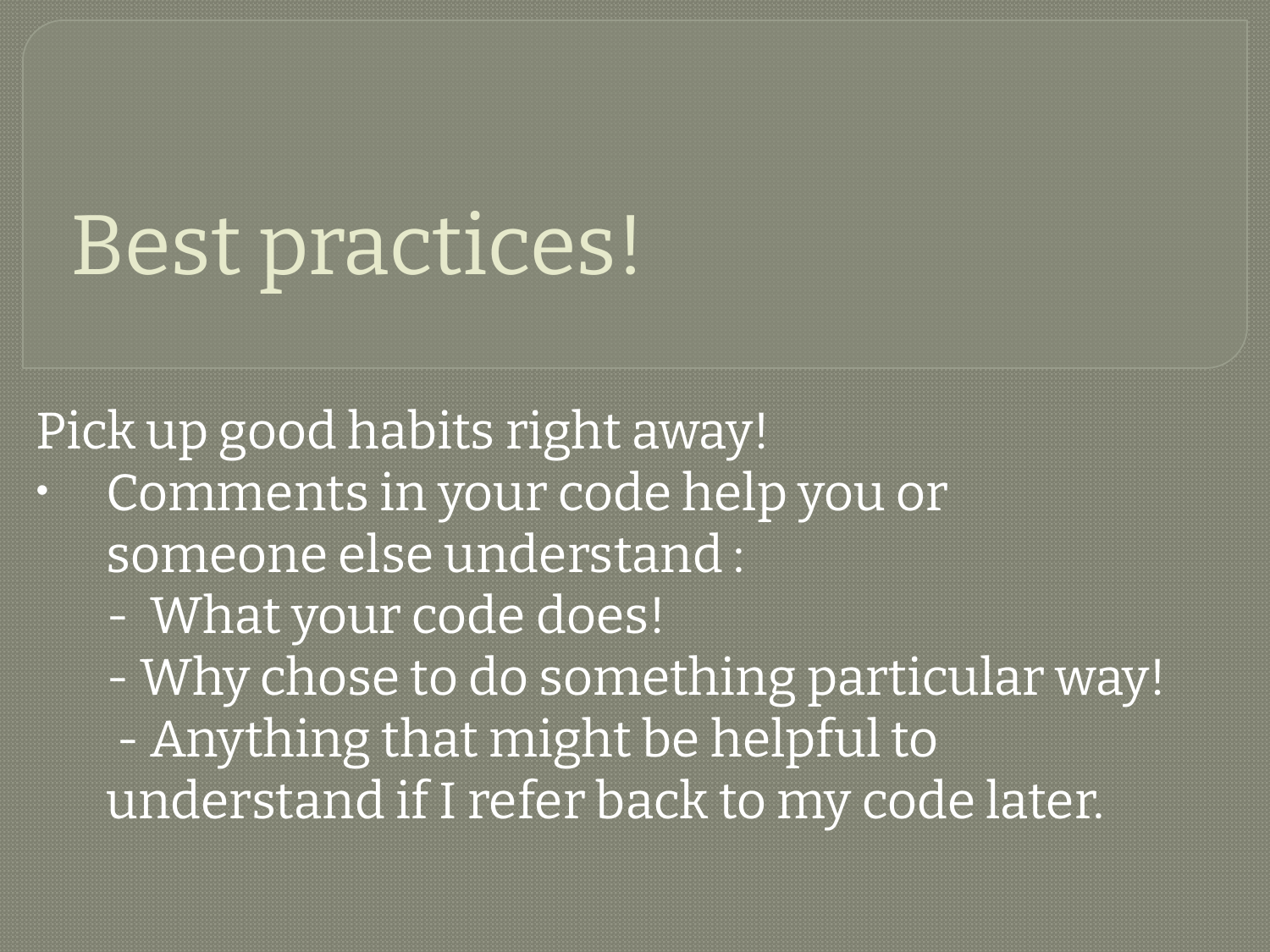

# Best practices!
Pick up good habits right away!
Comments in your code help you or someone else understand :
	-  What your code does!
	- Why chose to do something particular way!
	 - Anything that might be helpful to understand if I refer back to my code later.